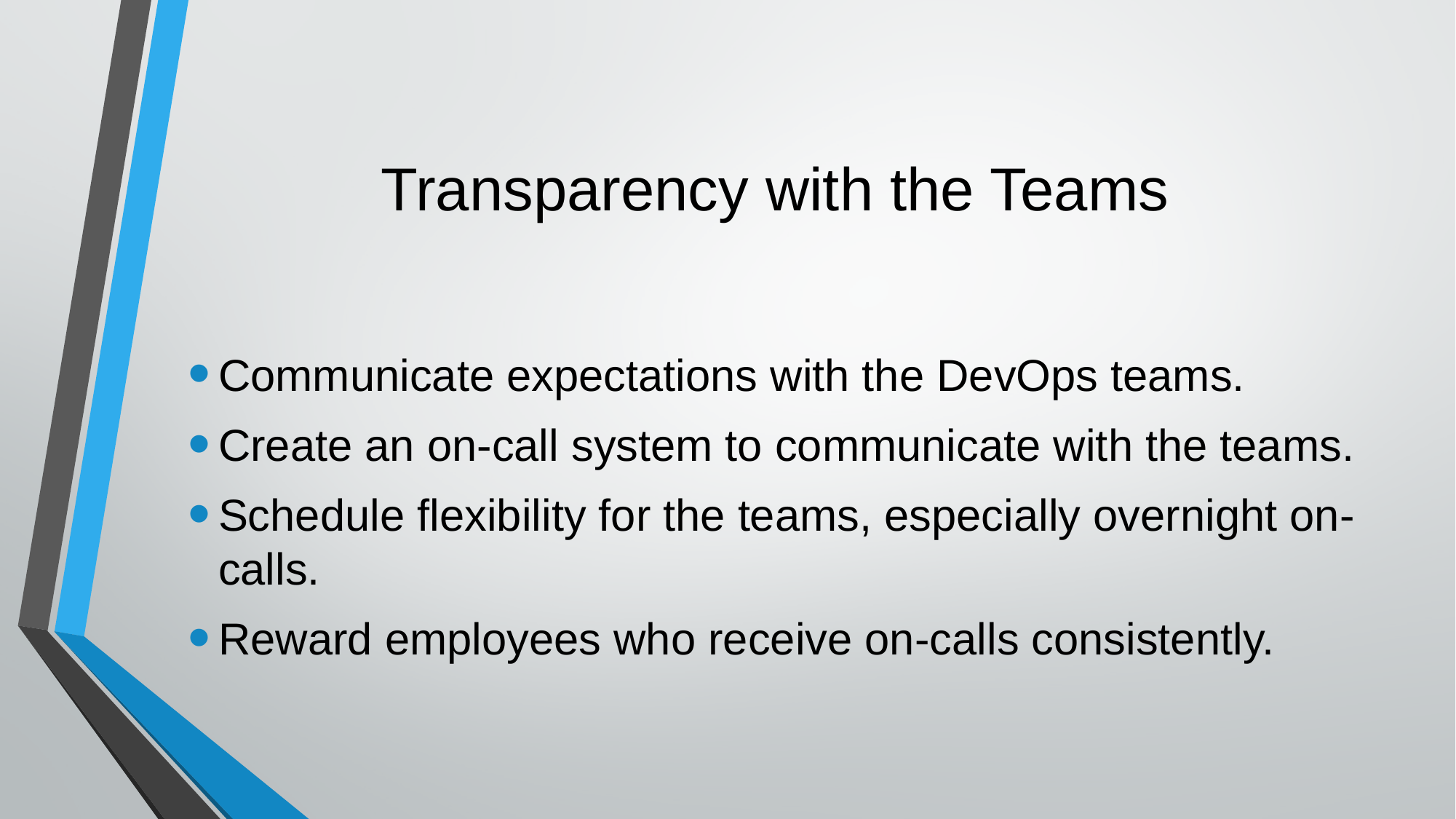

# Transparency with the Teams
Communicate expectations with the DevOps teams.
Create an on-call system to communicate with the teams.
Schedule flexibility for the teams, especially overnight on-calls.
Reward employees who receive on-calls consistently.